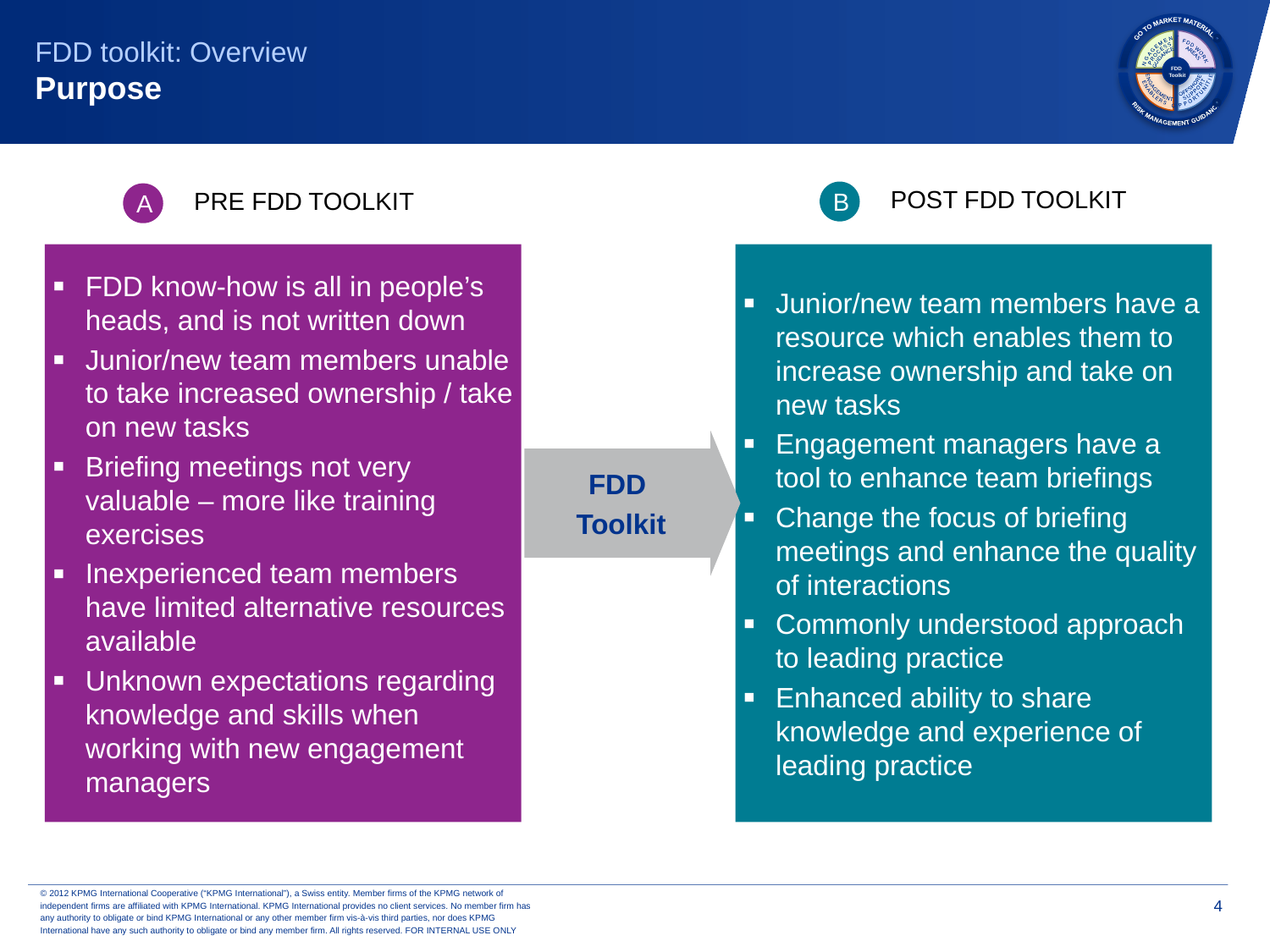

GO TO MARKET MATERIALS

RISK MANAGEMENT GUIDANCE

∗
FDD WORK
AREAS
ENGAGEMENT
PROCESS
GUIDANCE

FDD
Toolkit
OFFSHORE
SUPPORT
OPPORTUNITIES
ENGAGEMENT
ENABLERS

∗
# FDD toolkit: Overview Purpose
POST FDD TOOLKIT
PRE FDD TOOLKIT
B
A
FDD know-how is all in people’s heads, and is not written down
Junior/new team members unable to take increased ownership / take on new tasks
Briefing meetings not very valuable – more like training exercises
Inexperienced team members have limited alternative resources available
Unknown expectations regarding knowledge and skills when working with new engagement managers
Junior/new team members have a resource which enables them to increase ownership and take on new tasks
Engagement managers have a tool to enhance team briefings
Change the focus of briefing meetings and enhance the quality of interactions
Commonly understood approach to leading practice
Enhanced ability to share knowledge and experience of leading practice
FDD
Toolkit